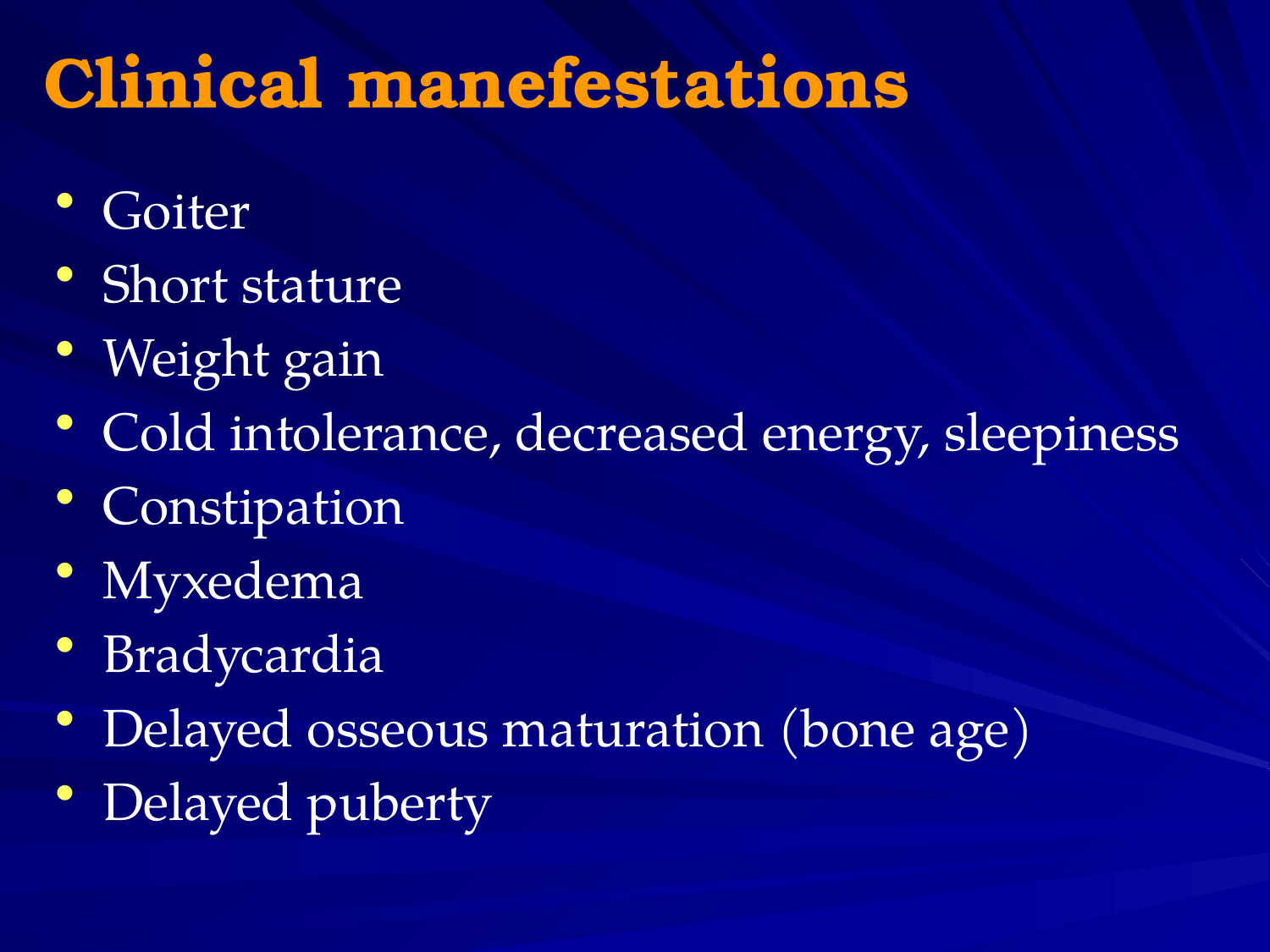

# Clinical manefestations
Goiter
Short stature
Weight gain
Cold intolerance, decreased energy, sleepiness
Constipation
Myxedema
Bradycardia
Delayed osseous maturation (bone age)
Delayed puberty